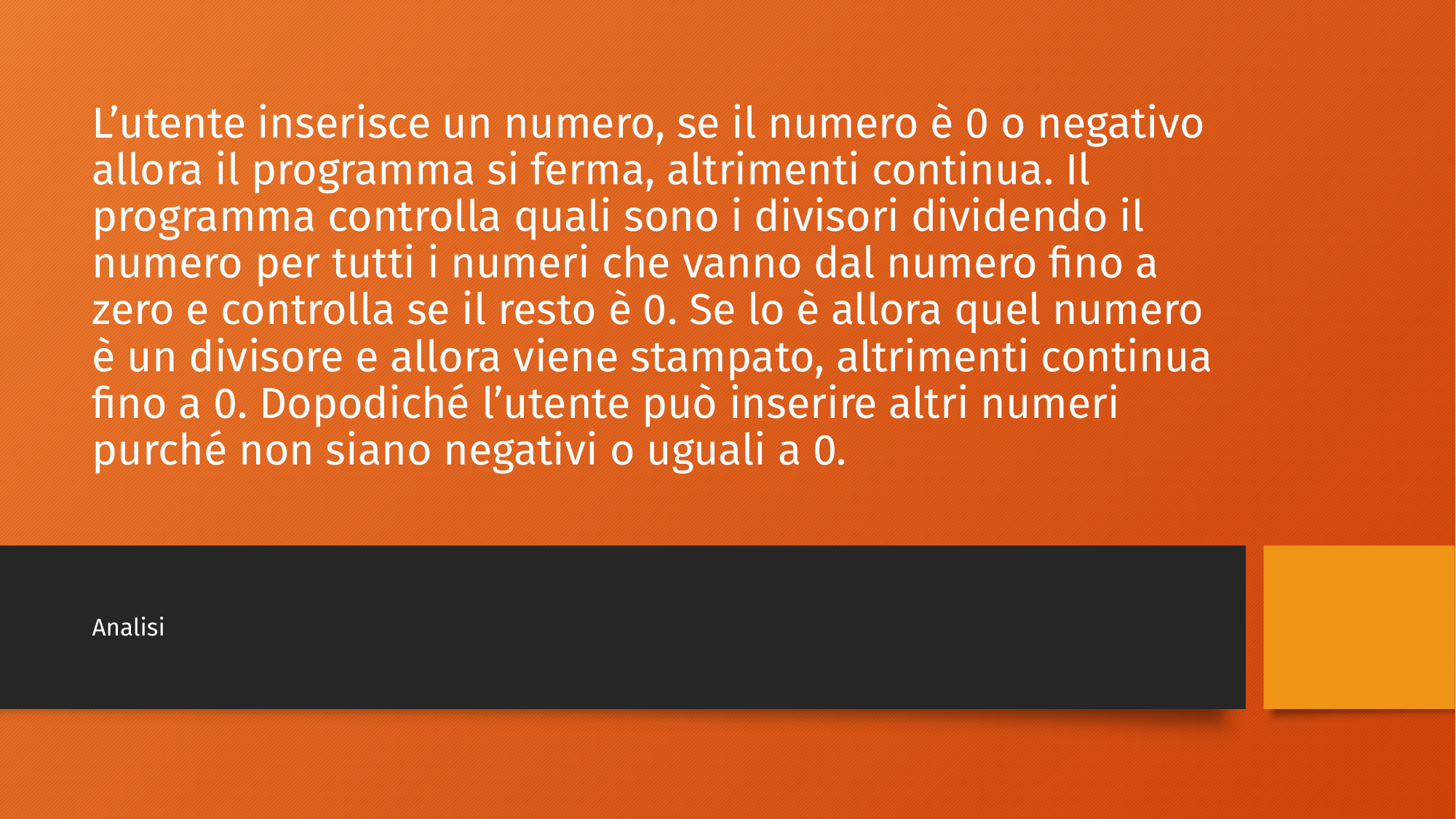

# L’utente inserisce un numero, se il numero è 0 o negativo allora il programma si ferma, altrimenti continua. Il programma controlla quali sono i divisori dividendo il numero per tutti i numeri che vanno dal numero fino a zero e controlla se il resto è 0. Se lo è allora quel numero è un divisore e allora viene stampato, altrimenti continua fino a 0. Dopodiché l’utente può inserire altri numeri purché non siano negativi o uguali a 0.
Analisi